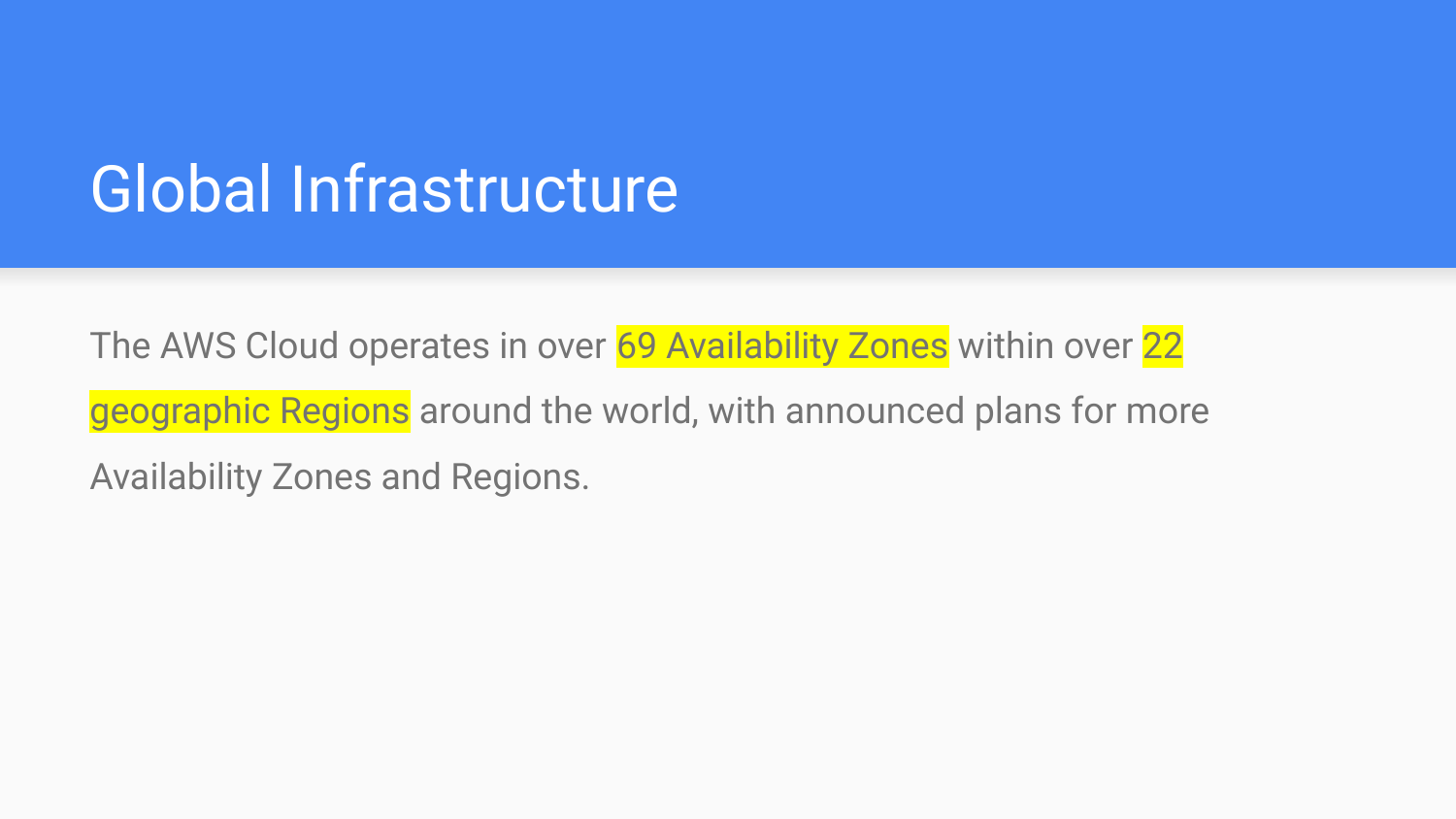

# Global Infrastructure
The AWS Cloud operates in over 69 Availability Zones within over 22 geographic Regions around the world, with announced plans for more Availability Zones and Regions.